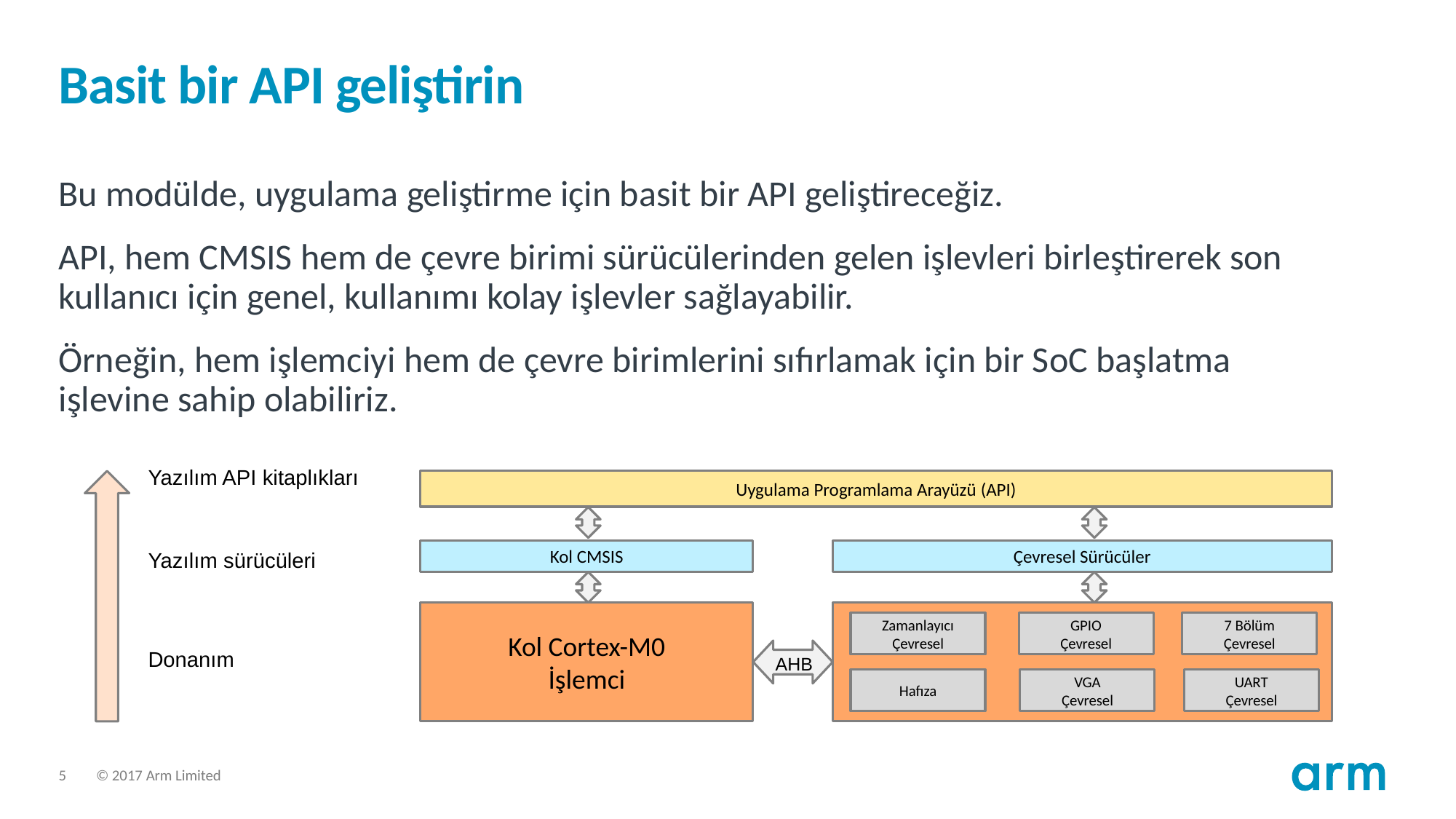

# Basit bir API geliştirin
Bu modülde, uygulama geliştirme için basit bir API geliştireceğiz.
API, hem CMSIS hem de çevre birimi sürücülerinden gelen işlevleri birleştirerek son kullanıcı için genel, kullanımı kolay işlevler sağlayabilir.
Örneğin, hem işlemciyi hem de çevre birimlerini sıfırlamak için bir SoC başlatma işlevine sahip olabiliriz.
Yazılım API kitaplıkları

Uygulama Programlama Arayüzü (API)

Kol CMSIS
Çevresel Sürücüler
Yazılım sürücüleri

Kol Cortex-M0
İşlemci

Zamanlayıcı
Çevresel
GPIO
Çevresel
7 Bölüm
Çevresel

Donanım
AHB
Hafıza
VGA
Çevresel
UART
Çevresel